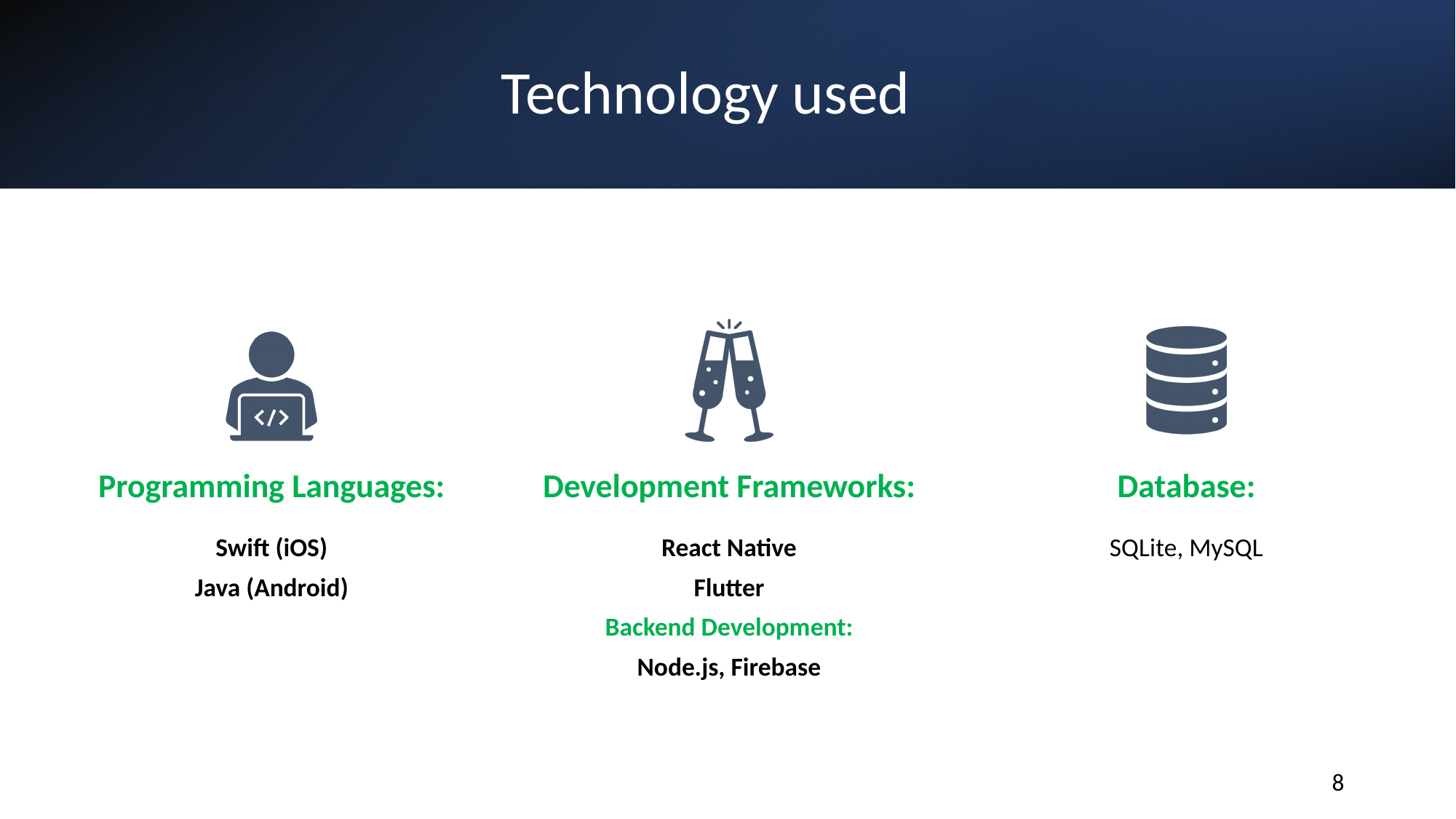

# Technology used
Programming Languages:
Swift (iOS)
Java (Android)
Development Frameworks:
React Native
Flutter
Backend Development:
Node.js, Firebase
Database:
SQLite, MySQL
8